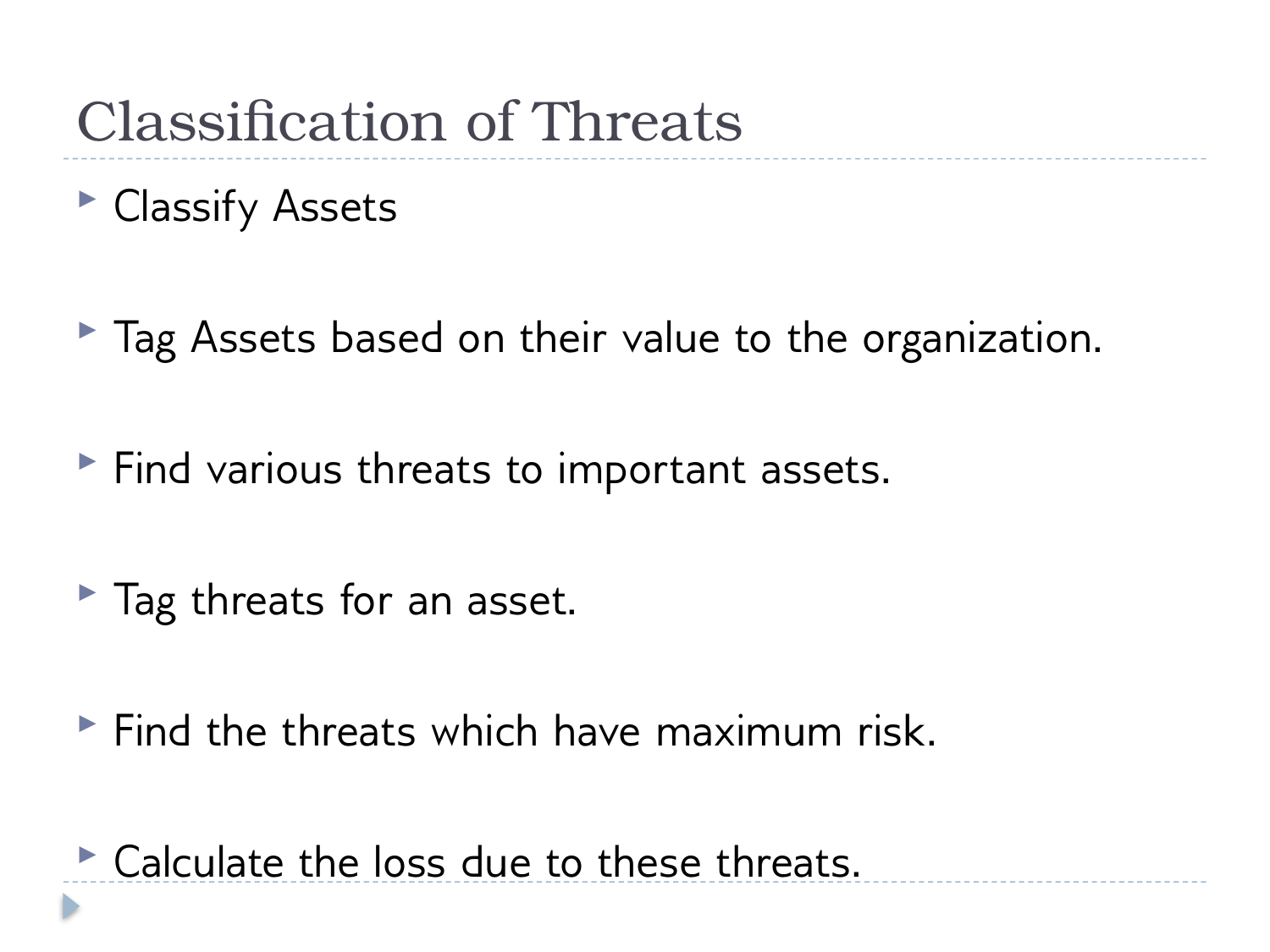

# Classification of Threats
Classify Assets

Tag Assets based on their value to the organization.

Find various threats to important assets.

Tag threats for an asset.

Find the threats which have maximum risk.

Calculate the loss due to these threats.